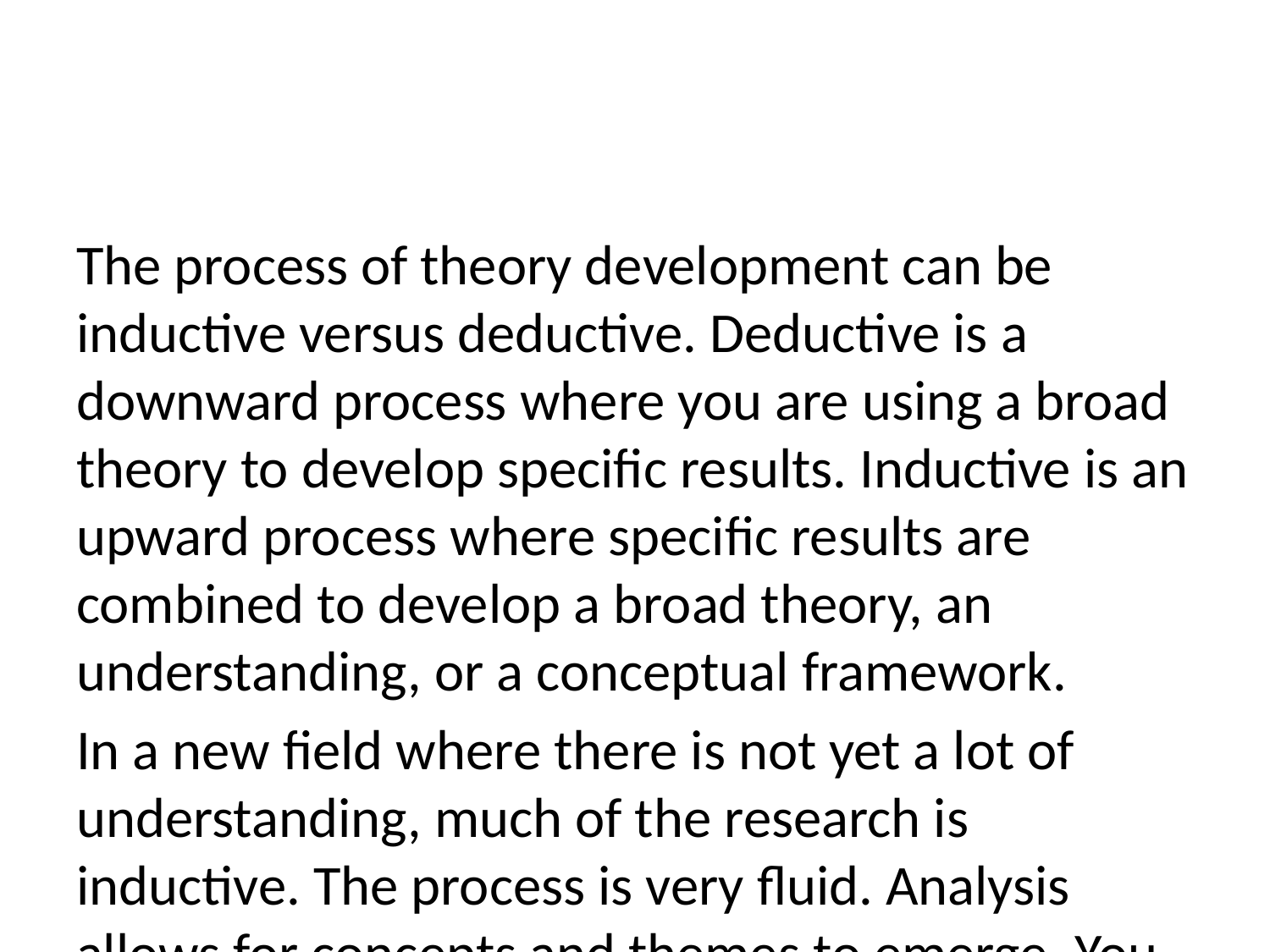

The process of theory development can be inductive versus deductive. Deductive is a downward process where you are using a broad theory to develop specific results. Inductive is an upward process where specific results are combined to develop a broad theory, an understanding, or a conceptual framework.
In a new field where there is not yet a lot of understanding, much of the research is inductive. The process is very fluid. Analysis allows for concepts and themes to emerge. You are looking for patterns.
A deductive process involves testing an established theory or framework in a specific setting. Test or make predictions of some new aspect of this broad theory.